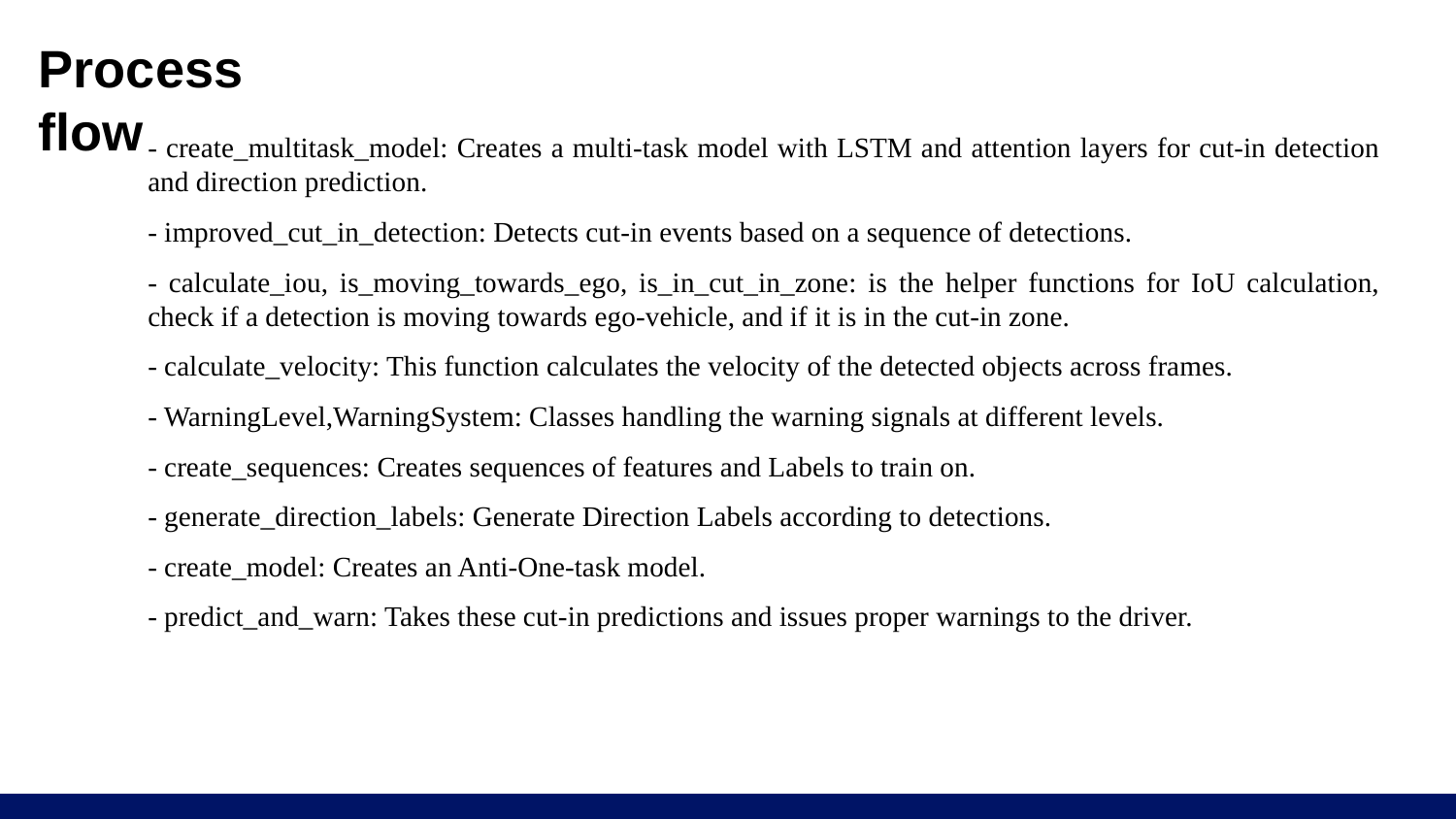

# Process flow
- create_multitask_model: Creates a multi-task model with LSTM and attention layers for cut-in detection and direction prediction.
- improved_cut_in_detection: Detects cut-in events based on a sequence of detections.
- calculate_iou, is_moving_towards_ego, is_in_cut_in_zone: is the helper functions for IoU calculation, check if a detection is moving towards ego-vehicle, and if it is in the cut-in zone.
- calculate_velocity: This function calculates the velocity of the detected objects across frames.
- WarningLevel,WarningSystem: Classes handling the warning signals at different levels.
- create_sequences: Creates sequences of features and Labels to train on.
- generate_direction_labels: Generate Direction Labels according to detections.
- create_model: Creates an Anti-One-task model.
- predict_and_warn: Takes these cut-in predictions and issues proper warnings to the driver.